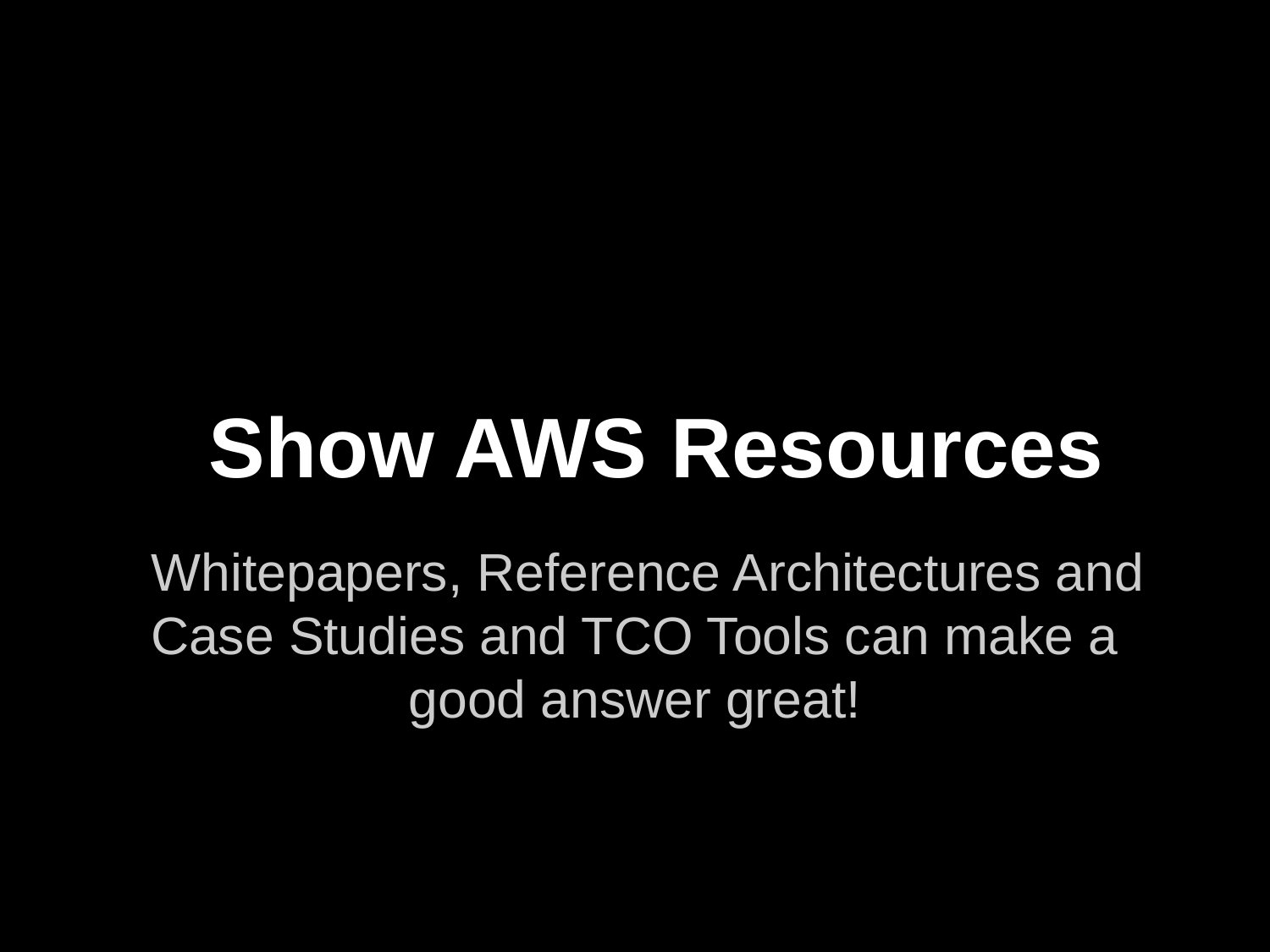

# Show AWS Resources
Whitepapers, Reference Architectures and Case Studies and TCO Tools can make a good answer great!